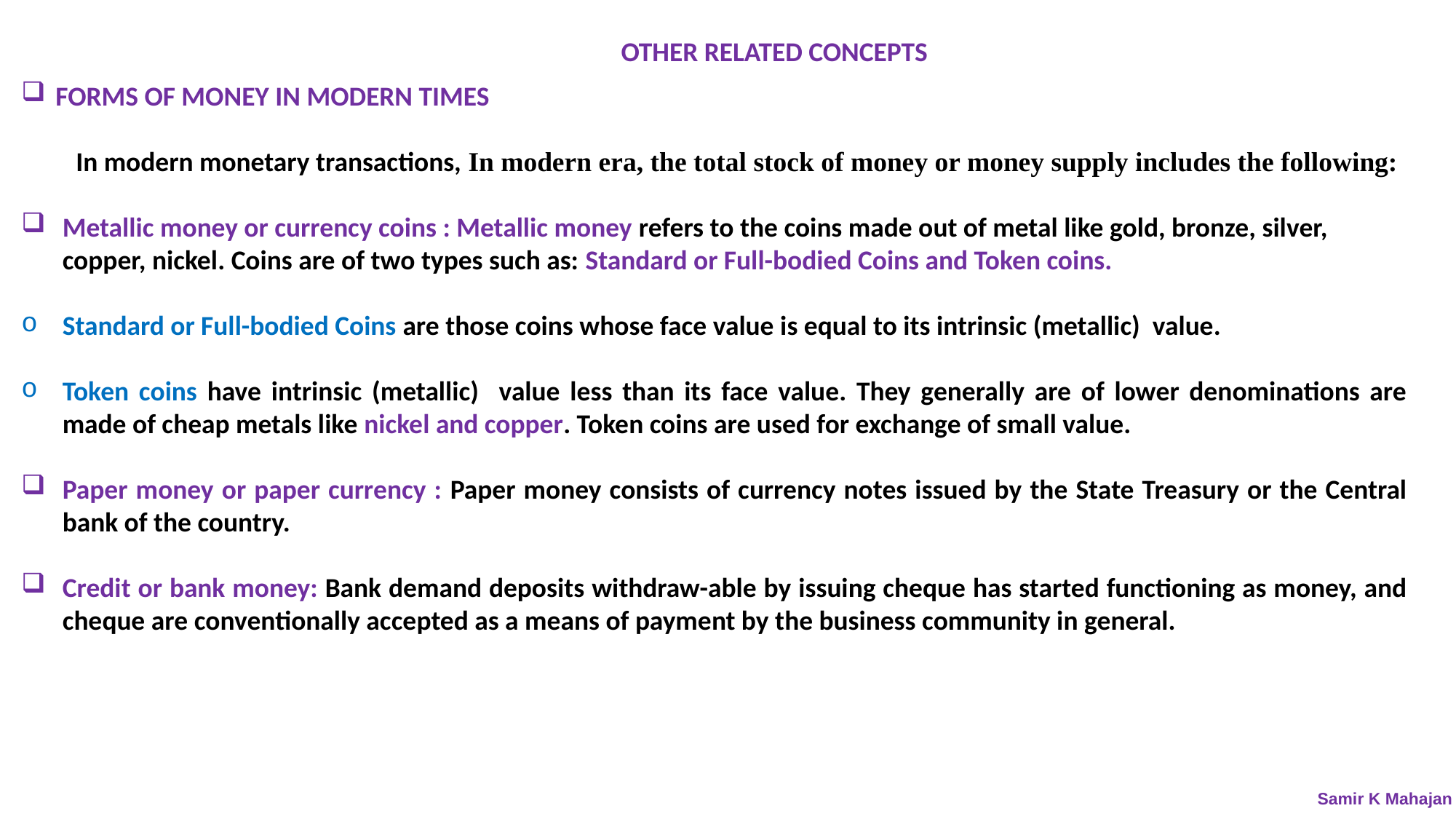

OTHER RELATED CONCEPTS

FORMS OF MONEY IN MODERN TIMES

In modern monetary transactions, In modern era, the total stock of money or money supply includes the following:

Metallic money or currency coins : Metallic money refers to the coins made out of metal like gold, bronze, silver, copper, nickel. Coins are of two types such as: Standard or Full-bodied Coins and Token coins.

Standard or Full-bodied Coins are those coins whose face value is equal to its intrinsic (metallic)  value.

Token coins have intrinsic (metallic)  value less than its face value. They generally are of lower denominations are made of cheap metals like nickel and copper. Token coins are used for exchange of small value.

Paper money or paper currency : Paper money consists of currency notes issued by the State Treasury or the Central bank of the country.

Credit or bank money: Bank demand deposits withdraw-able by issuing cheque has started functioning as money, and cheque are conventionally accepted as a means of payment by the business community in general.

Samir K Mahajan